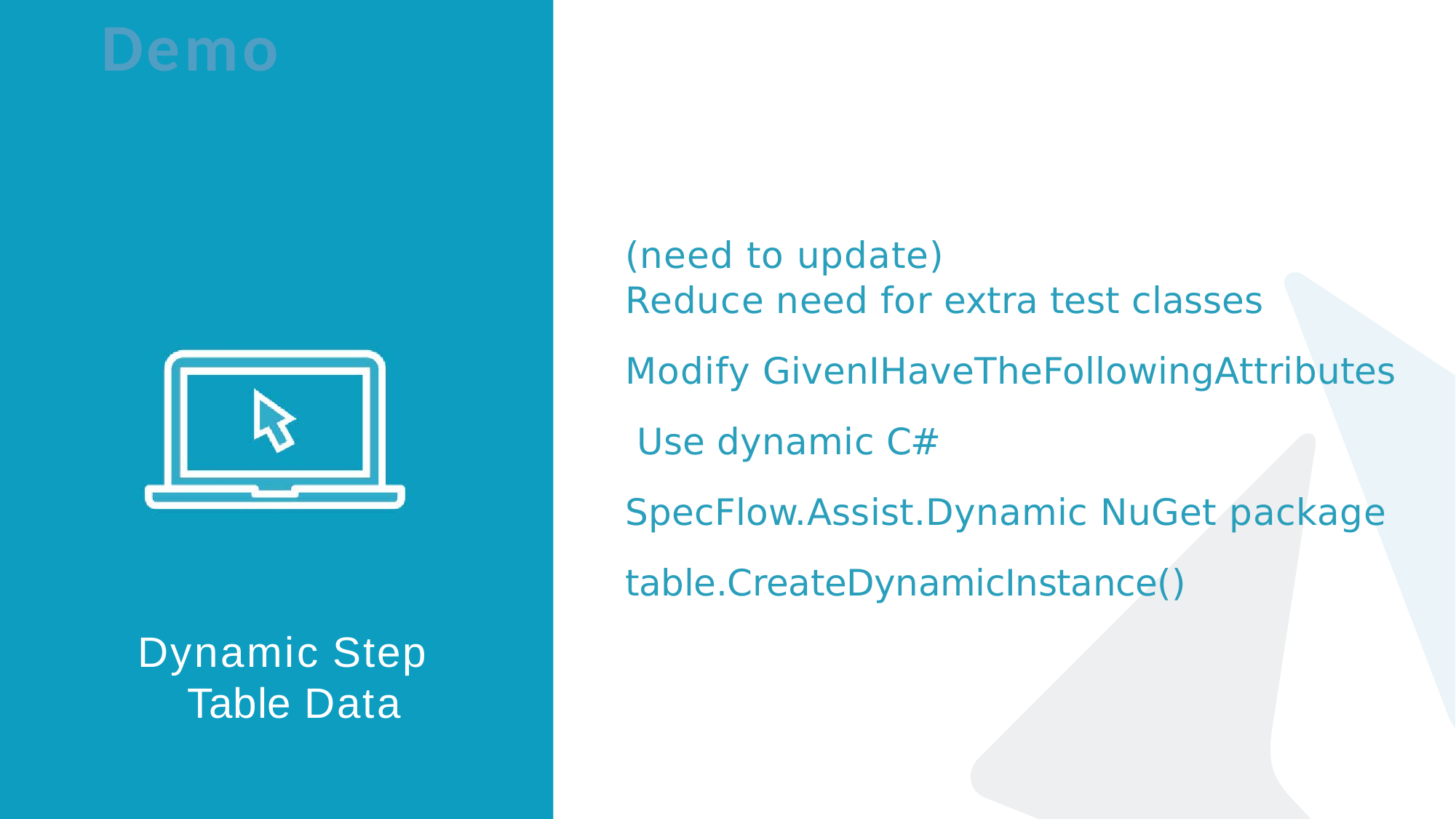

# Demo
(need to update)
Reduce need for extra test classes
Modify GivenIHaveTheFollowingAttributes  Use dynamic C#  SpecFlow.Assist.Dynamic NuGet package  table.CreateDynamicInstance()
Dynamic Step  Table Data